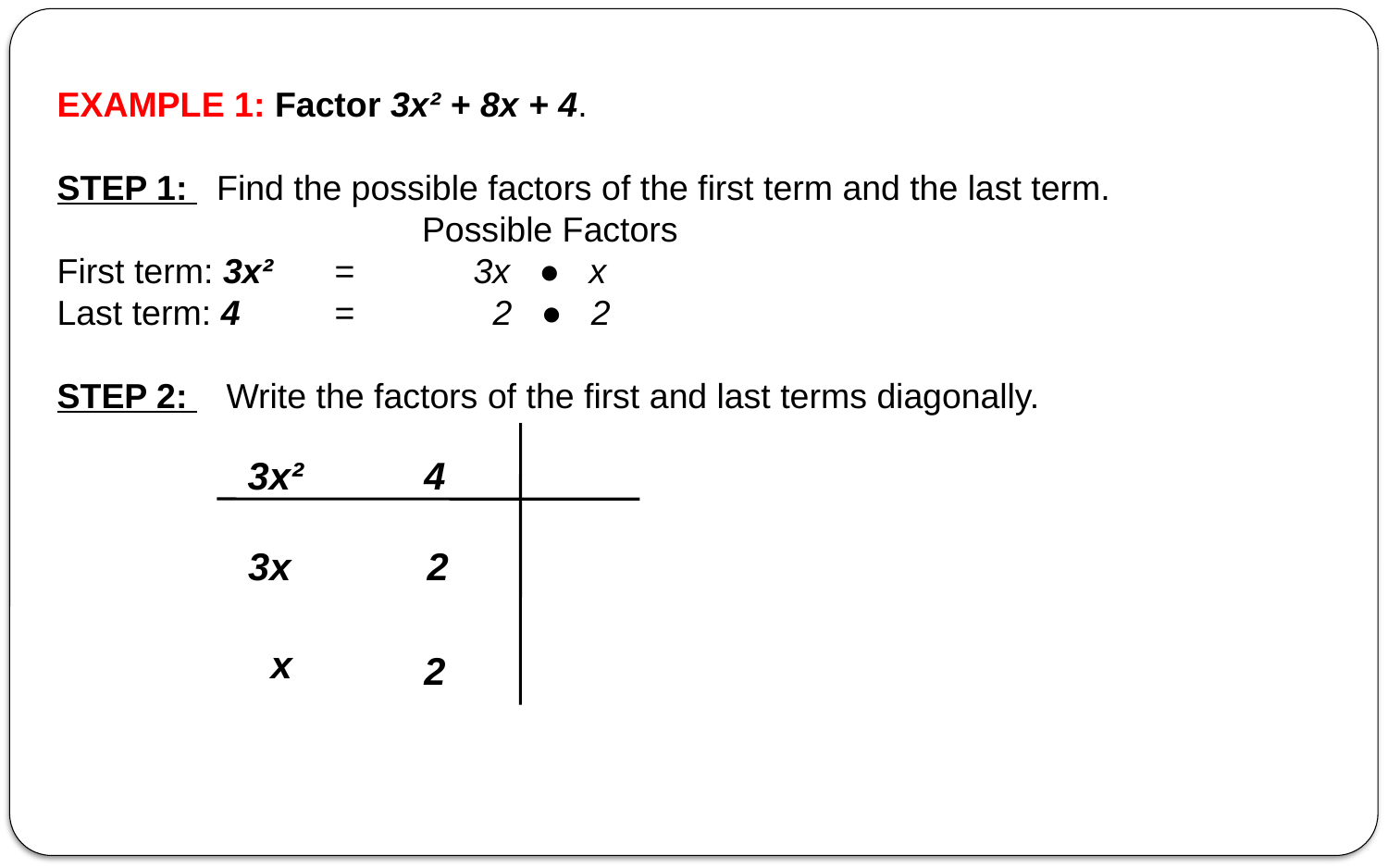

EXAMPLE 1: Factor 3x² + 8x + 4.

STEP 1:   Find the possible factors of the first term and the last term.
		         Possible Factors
First term: 3x² 	=	3x   ●   x
Last term: 4 	=	  2   ●   2

STEP 2:    Write the factors of the first and last terms diagonally.

3x²
4
3x
2
x
2